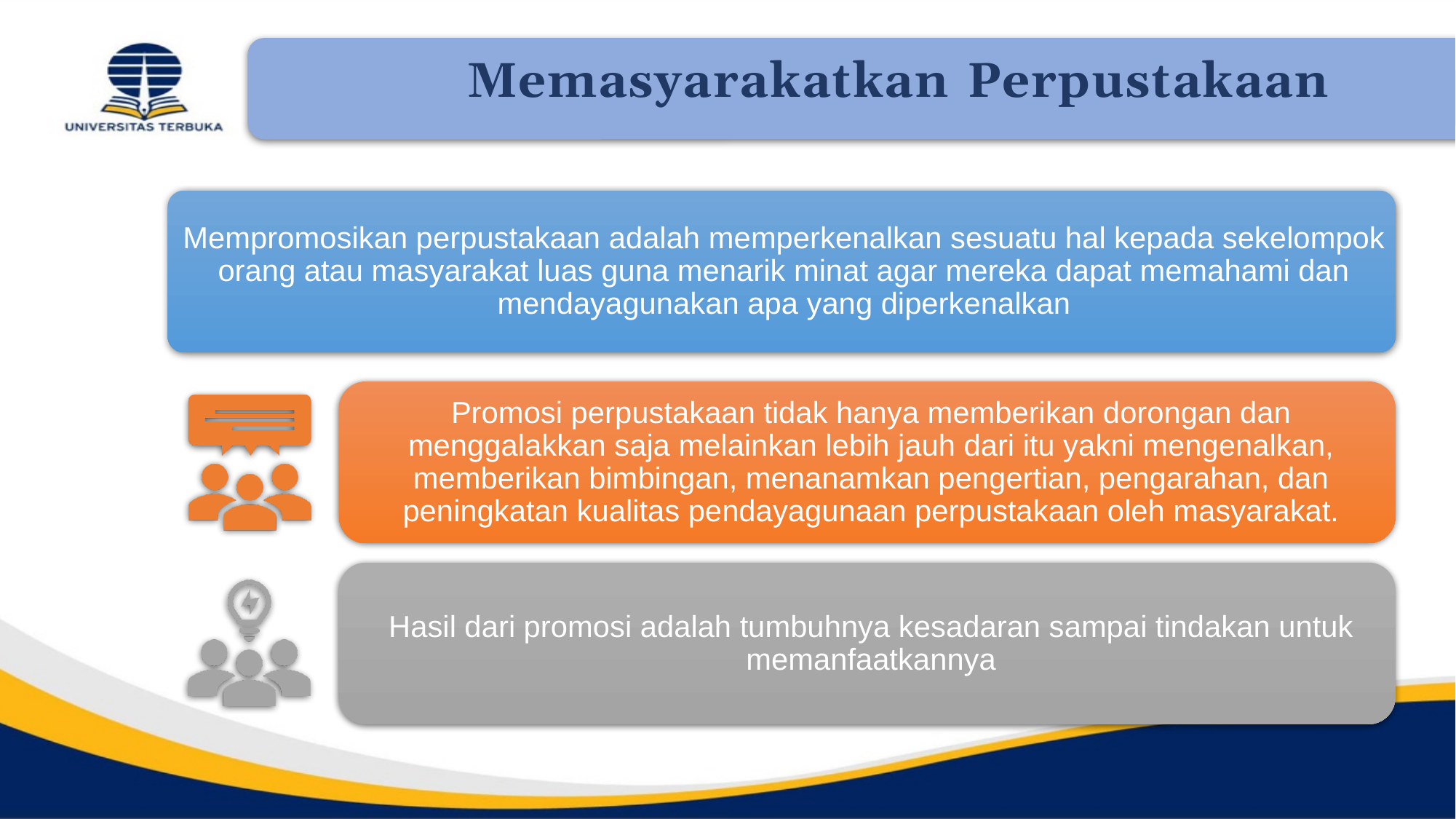

Memasyarakatkan Perpustakaan
Mempromosikan perpustakaan adalah memperkenalkan sesuatu hal kepada sekelompok orang atau masyarakat luas guna menarik minat agar mereka dapat memahami dan mendayagunakan apa yang diperkenalkan
Promosi perpustakaan tidak hanya memberikan dorongan dan menggalakkan saja melainkan lebih jauh dari itu yakni mengenalkan, memberikan bimbingan, menanamkan pengertian, pengarahan, dan peningkatan kualitas pendayagunaan perpustakaan oleh masyarakat.
Hasil dari promosi adalah tumbuhnya kesadaran sampai tindakan untuk memanfaatkannya